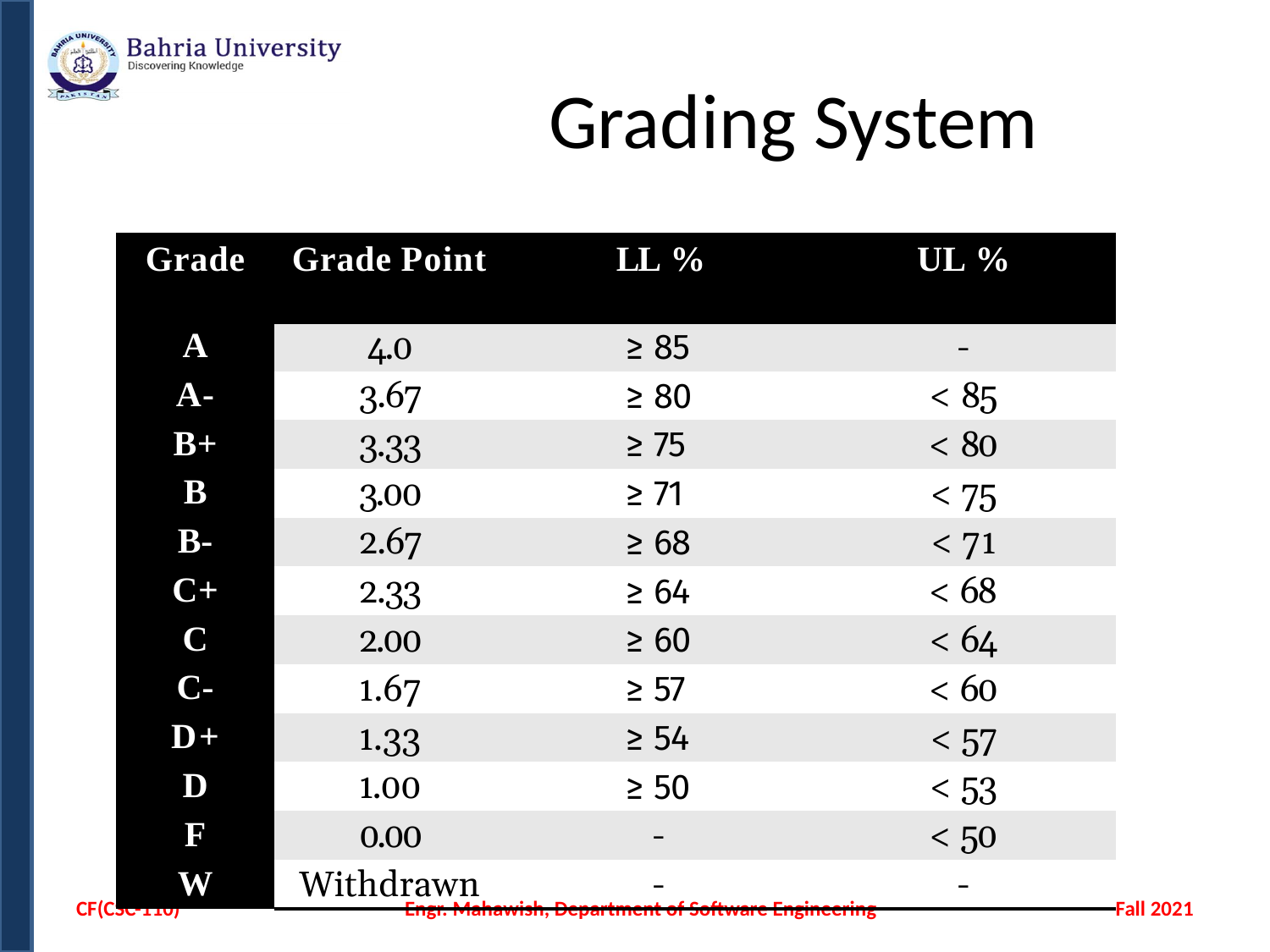

# Grading System
| Grade | Grade Point | LL % | UL % |
| --- | --- | --- | --- |
| A | 4.0 | ≥ 85 | - |
| A- | 3.67 | ≥ 80 | < 85 |
| B+ | 3.33 | ≥ 75 | < 80 |
| B | 3.00 | ≥ 71 | < 75 |
| B- | 2.67 | ≥ 68 | < 71 |
| C+ | 2.33 | ≥ 64 | < 68 |
| C | 2.00 | ≥ 60 | < 64 |
| C- | 1.67 | ≥ 57 | < 60 |
| D+ | 1.33 | ≥ 54 | < 57 |
| D | 1.00 | ≥ 50 | < 53 |
| F | 0.00 | - | < 50 |
| W | Withdrawn | - | - |
CF(CSC-110)
Engr. Mahawish, Department of Software Engineering

Fall 2021